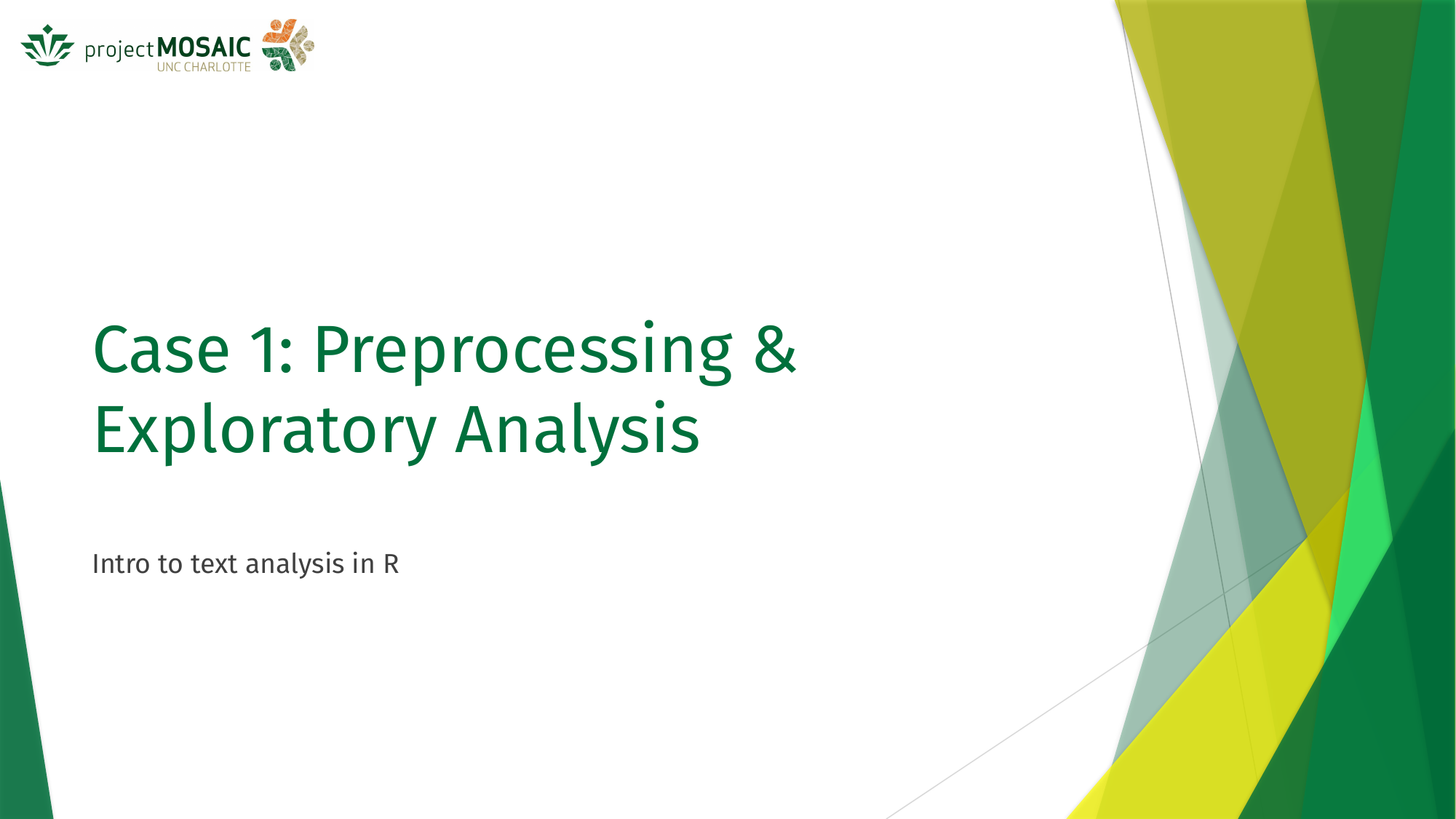

# Case 1: Preprocessing & Exploratory Analysis
Intro to text analysis in R